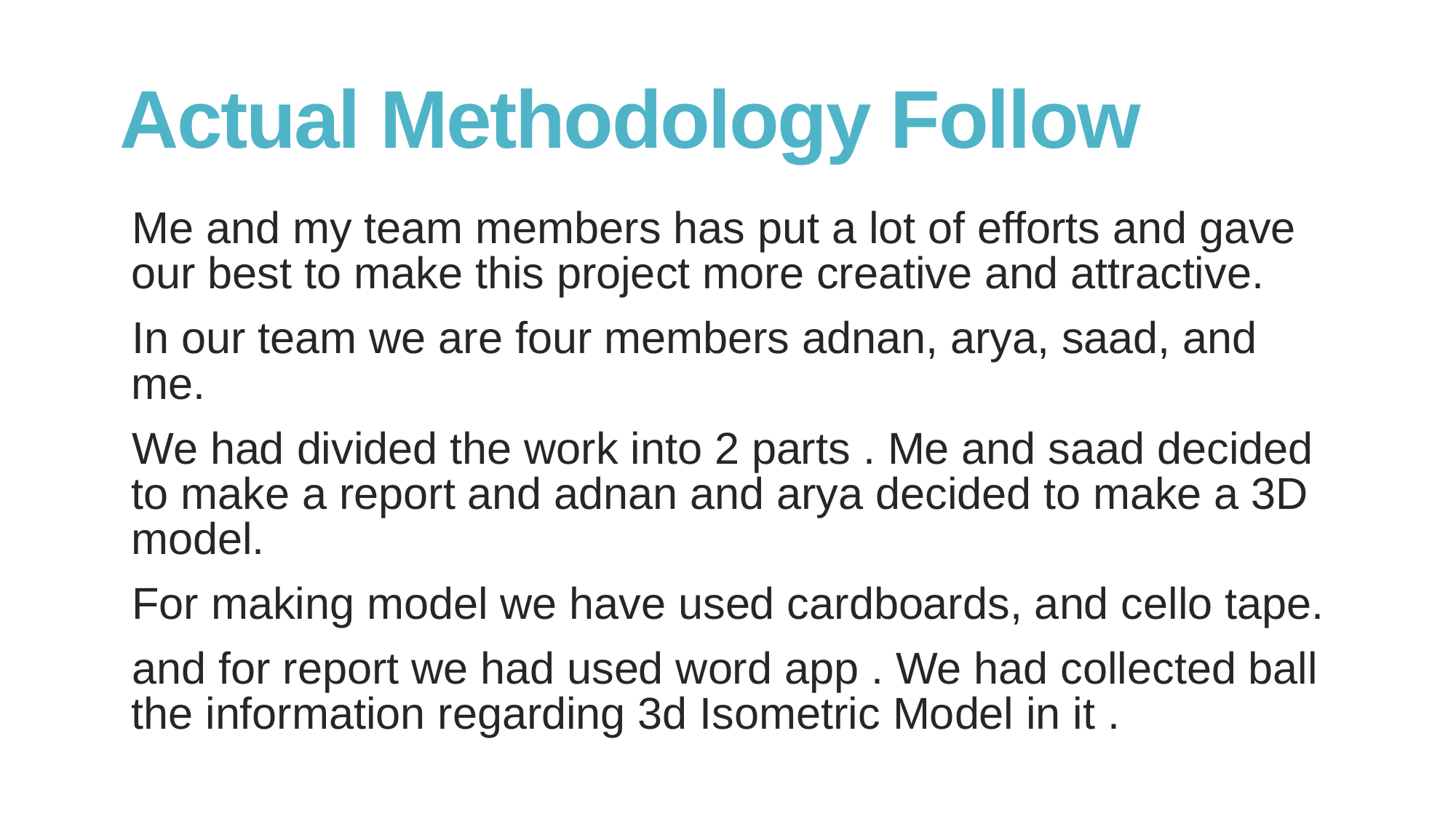

# Actual Methodology Follow
Me and my team members has put a lot of efforts and gave our best to make this project more creative and attractive.
In our team we are four members adnan, arya, saad, and me.
We had divided the work into 2 parts . Me and saad decided to make a report and adnan and arya decided to make a 3D model.
For making model we have used cardboards, and cello tape.
and for report we had used word app . We had collected ball the information regarding 3d Isometric Model in it .